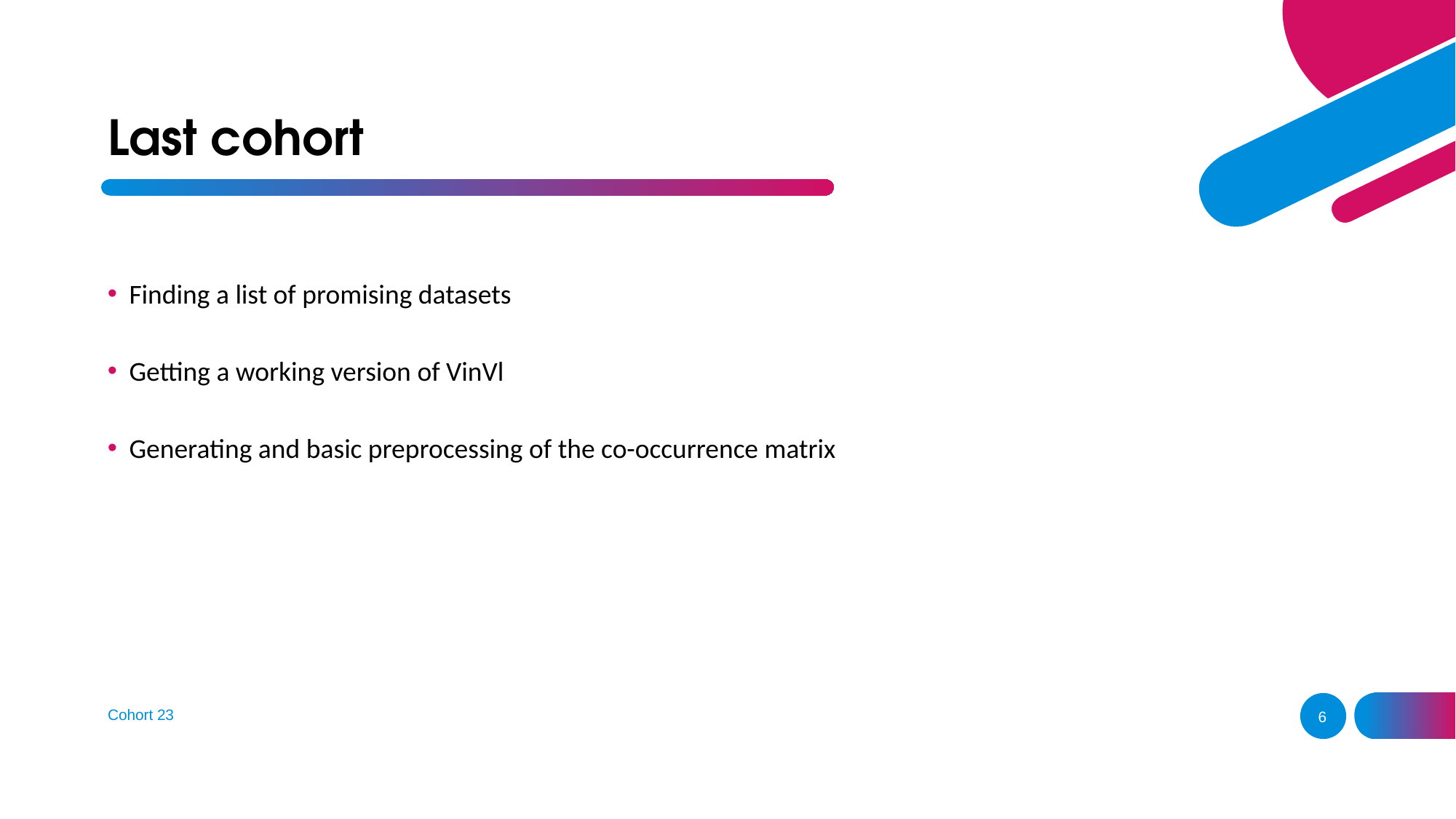

# Last cohort
Finding a list of promising datasets

Getting a working version of VinVl

Generating and basic preprocessing of the co-occurrence matrix

Cohort 23
6